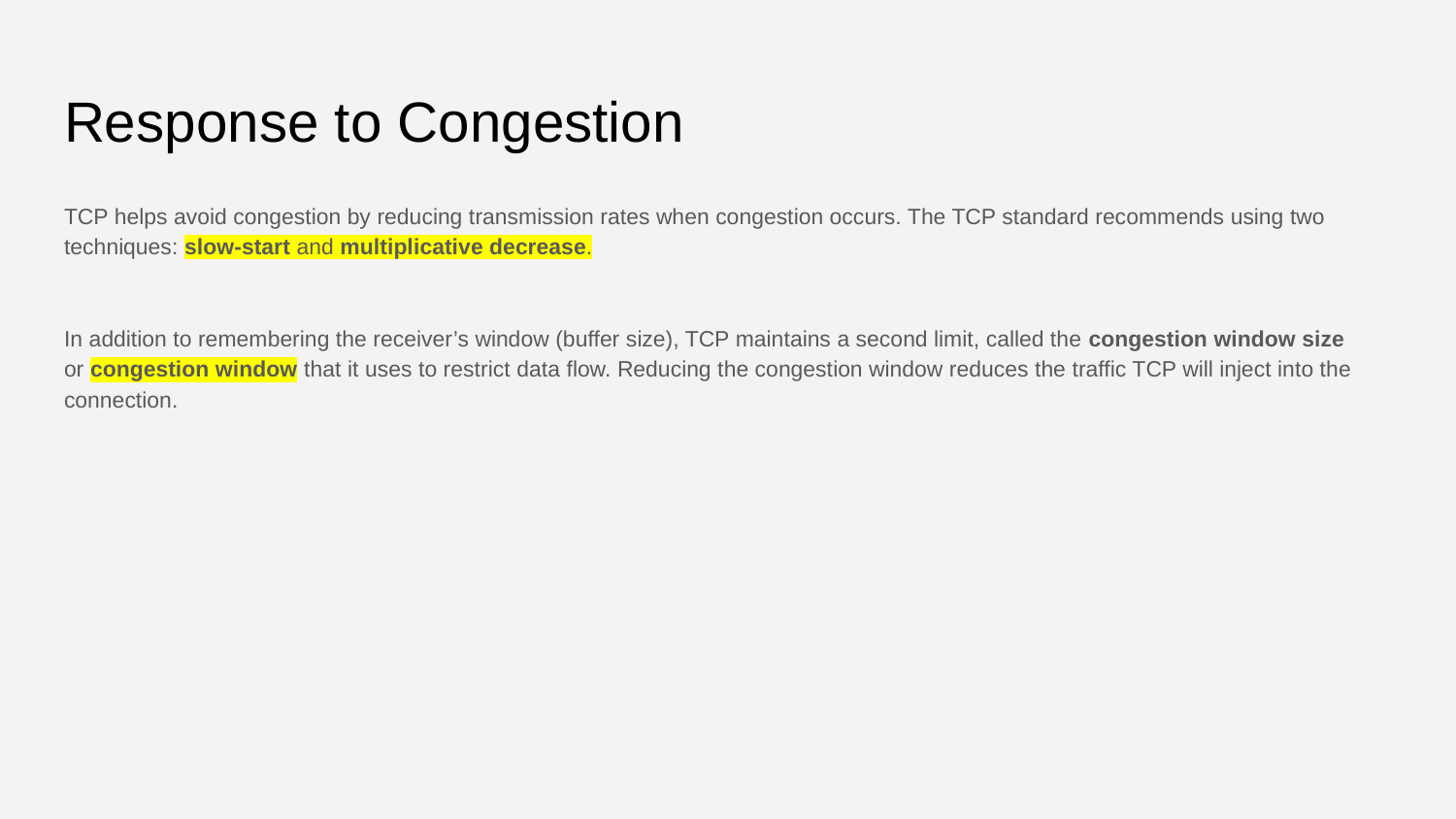

# Response to Congestion
TCP helps avoid congestion by reducing transmission rates when congestion occurs. The TCP standard recommends using two techniques: slow-start and multiplicative decrease.
In addition to remembering the receiver’s window (buffer size), TCP maintains a second limit, called the congestion window size
or congestion window that it uses to restrict data flow. Reducing the congestion window reduces the traffic TCP will inject into the connection.